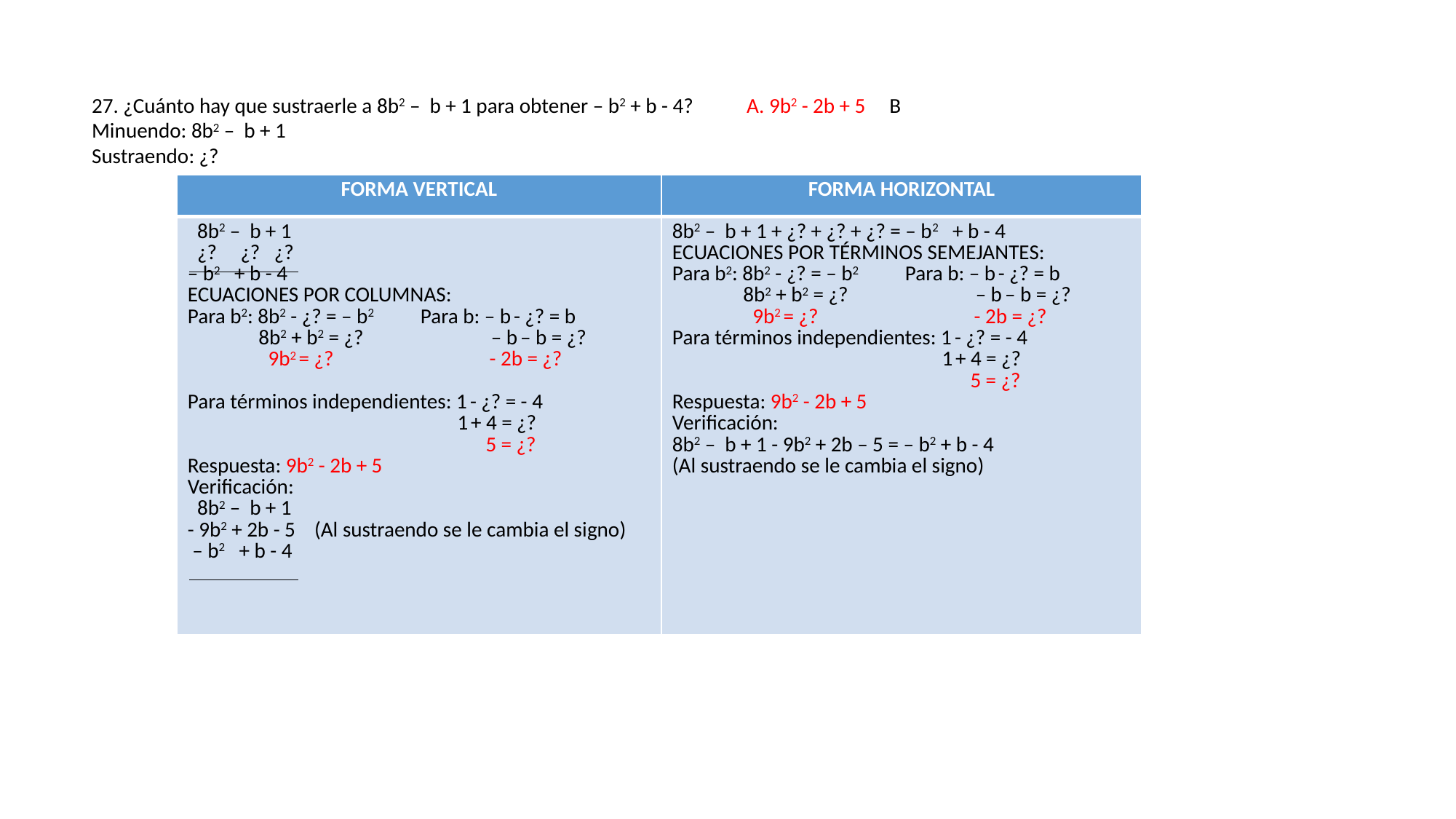

27. ¿Cuánto hay que sustraerle a 8b2 –  b + 1 para obtener – b2 + b - 4?   	A. 9b2 - 2b + 5     B
Minuendo: 8b2 –  b + 1
Sustraendo: ¿?
| FORMA VERTICAL | FORMA HORIZONTAL |
| --- | --- |
| 8b2 – b + 1 ¿? ¿? ¿? – b2 + b - 4 ECUACIONES POR COLUMNAS: Para b2: 8b2 - ¿? = – b2 Para b: – b - ¿? = b 8b2 + b2 = ¿? – b – b = ¿? 9b2 = ¿? - 2b = ¿? Para términos independientes: 1 - ¿? = - 4 1 + 4 = ¿? 5 = ¿? Respuesta: 9b2 - 2b + 5 Verificación: 8b2 – b + 1 - 9b2 + 2b - 5 (Al sustraendo se le cambia el signo) – b2 + b - 4 | 8b2 – b + 1 + ¿? + ¿? + ¿? = – b2 + b - 4 ECUACIONES POR TÉRMINOS SEMEJANTES: Para b2: 8b2 - ¿? = – b2 Para b: – b - ¿? = b 8b2 + b2 = ¿? – b – b = ¿? 9b2 = ¿? - 2b = ¿? Para términos independientes: 1 - ¿? = - 4 1 + 4 = ¿? 5 = ¿? Respuesta: 9b2 - 2b + 5 Verificación: 8b2 – b + 1 - 9b2 + 2b – 5 = – b2 + b - 4 (Al sustraendo se le cambia el signo) |